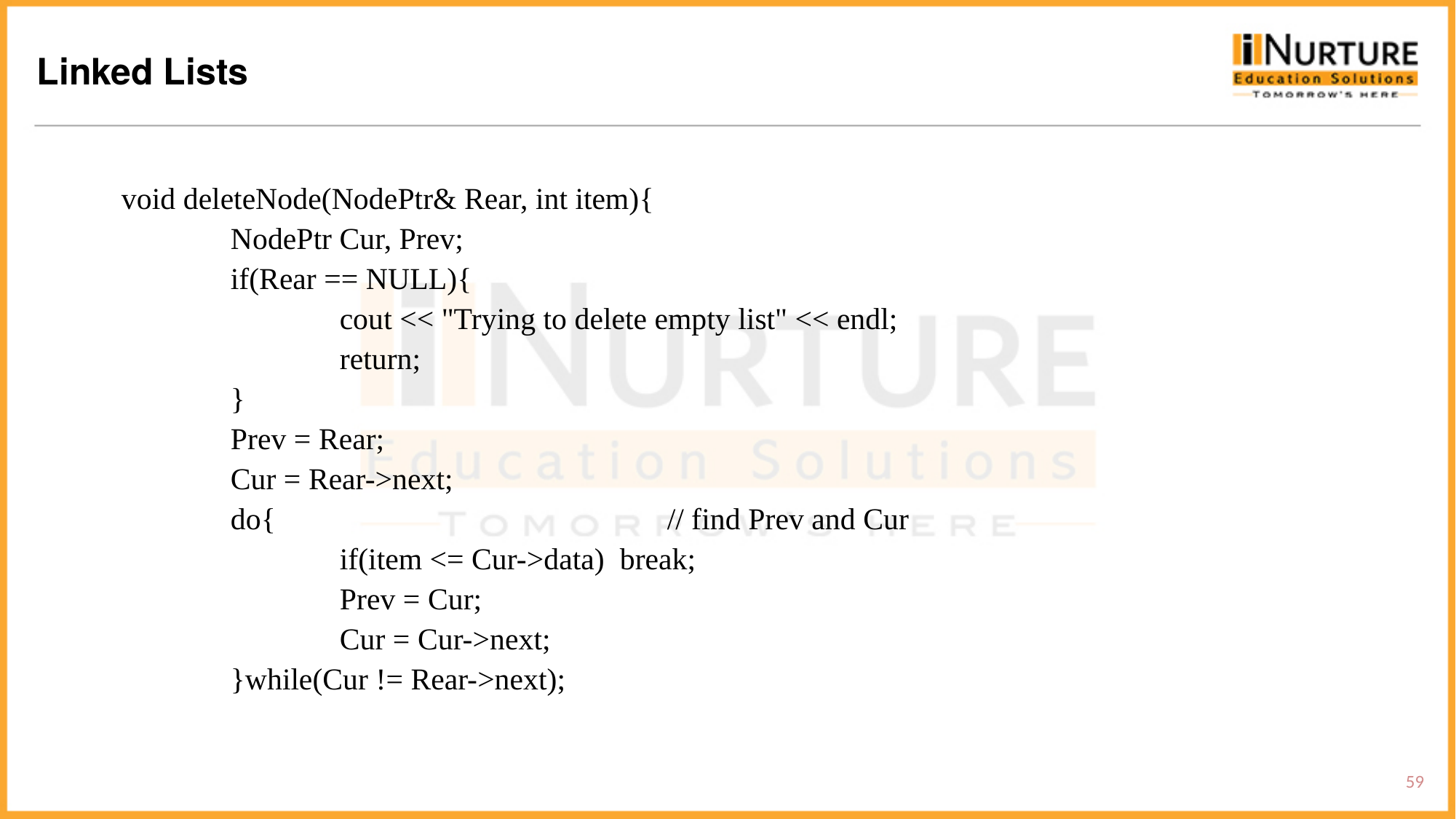

Linked Lists

void deleteNode(NodePtr& Rear, int item){
	NodePtr Cur, Prev;
	if(Rear == NULL){
		cout << "Trying to delete empty list" << endl;
		return;
	}
	Prev = Rear;
	Cur = Rear->next;
	do{				// find Prev and Cur
		if(item <= Cur->data)  break;
		Prev = Cur;
		Cur = Cur->next;
	}while(Cur != Rear->next);

59